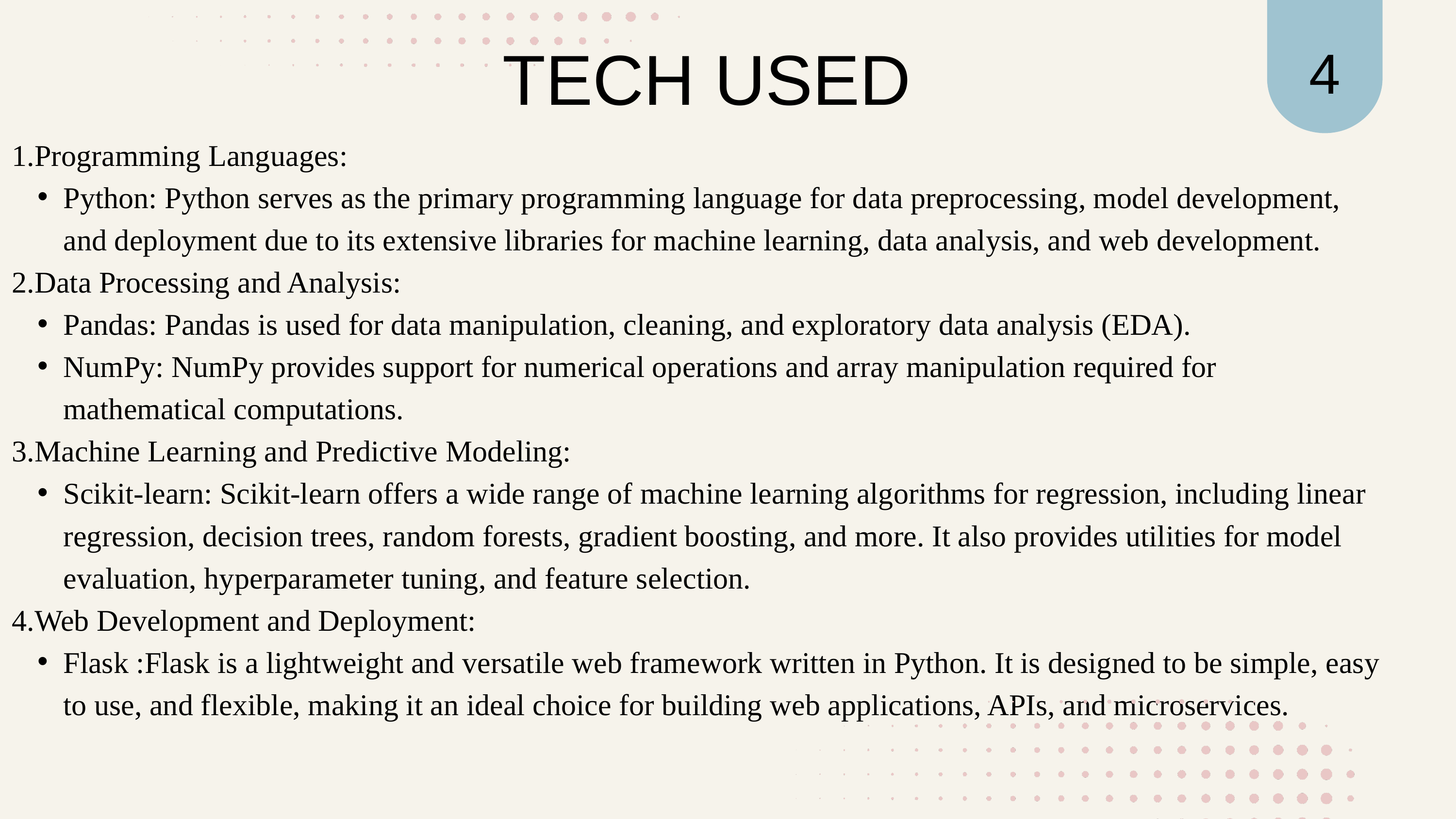

4

TECH USED
1.Programming Languages:
Python: Python serves as the primary programming language for data preprocessing, model development, and deployment due to its extensive libraries for machine learning, data analysis, and web development.
2.Data Processing and Analysis:
Pandas: Pandas is used for data manipulation, cleaning, and exploratory data analysis (EDA).
NumPy: NumPy provides support for numerical operations and array manipulation required for mathematical computations.
3.Machine Learning and Predictive Modeling:
Scikit-learn: Scikit-learn offers a wide range of machine learning algorithms for regression, including linear regression, decision trees, random forests, gradient boosting, and more. It also provides utilities for model evaluation, hyperparameter tuning, and feature selection.
4.Web Development and Deployment:
Flask :Flask is a lightweight and versatile web framework written in Python. It is designed to be simple, easy to use, and flexible, making it an ideal choice for building web applications, APIs, and microservices.